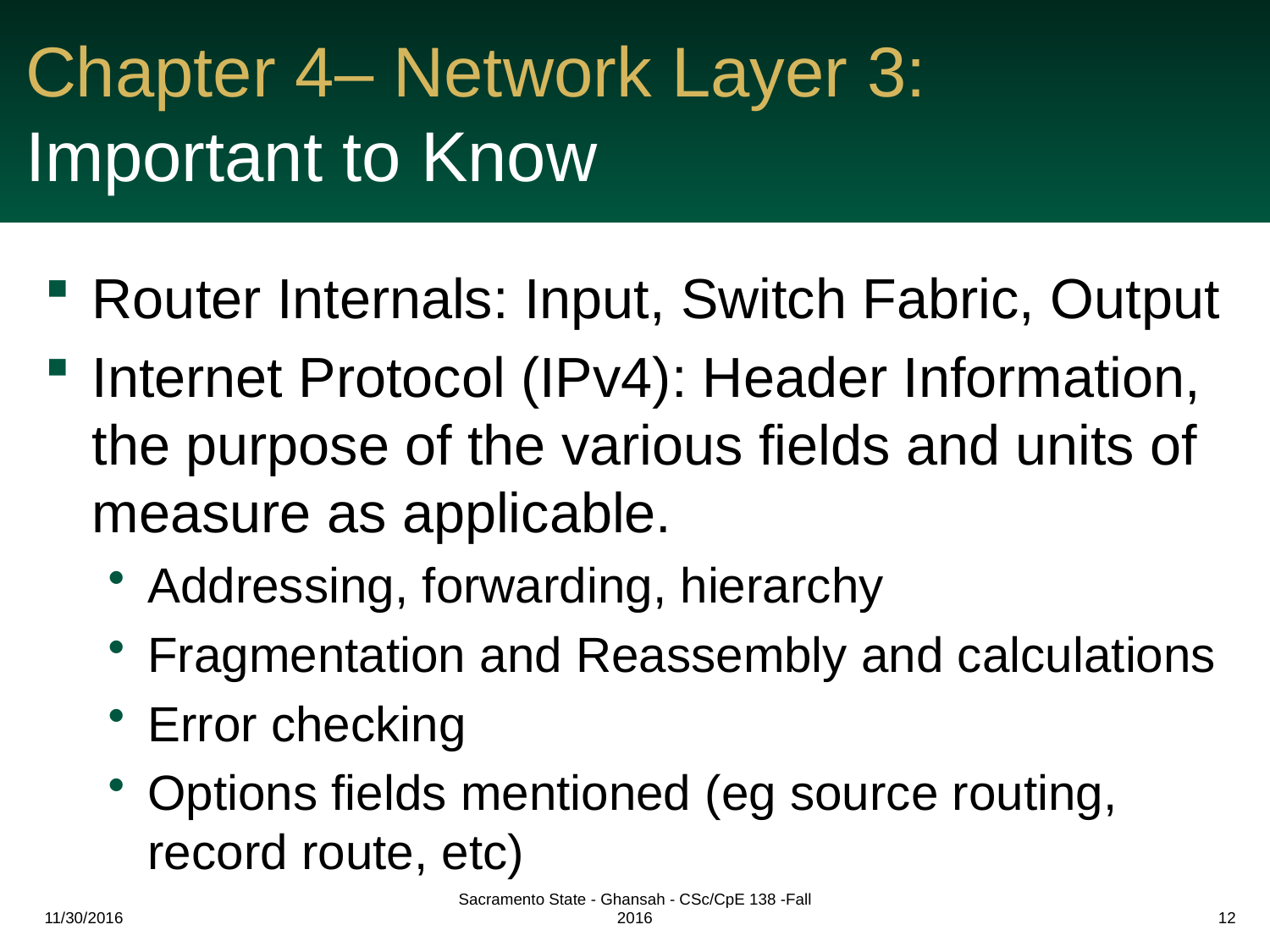

# Chapter 4– Network Layer 3: Important to Know
Router Internals: Input, Switch Fabric, Output
Internet Protocol (IPv4): Header Information, the purpose of the various fields and units of measure as applicable.
Addressing, forwarding, hierarchy
Fragmentation and Reassembly and calculations
Error checking
Options fields mentioned (eg source routing, record route, etc)
11/30/2016
Sacramento State - Ghansah - CSc/CpE 138 -Fall 2016
12